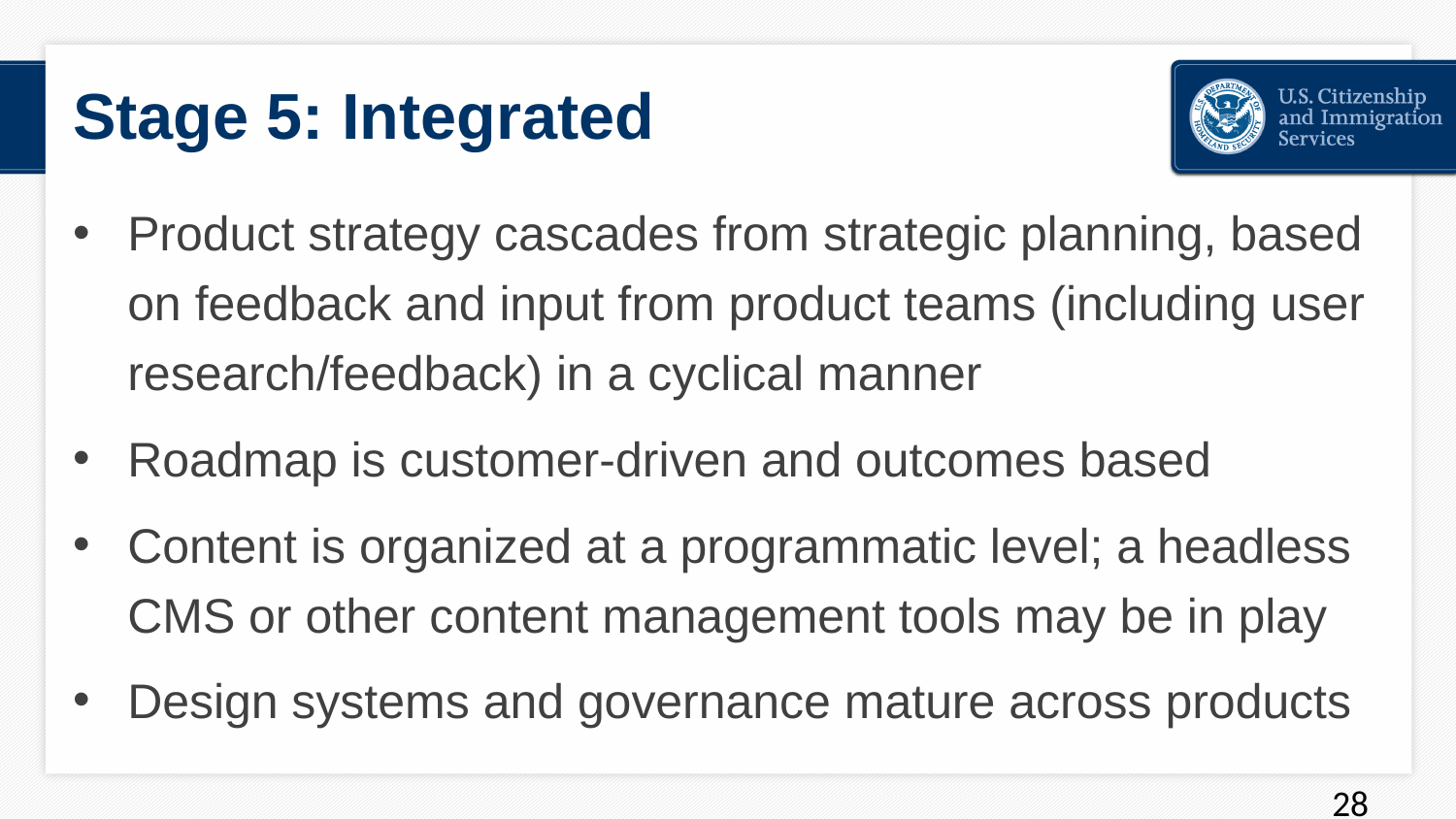

# Stage 5: Integrated
Product strategy cascades from strategic planning, based on feedback and input from product teams (including user research/feedback) in a cyclical manner
Roadmap is customer-driven and outcomes based
Content is organized at a programmatic level; a headless CMS or other content management tools may be in play
Design systems and governance mature across products
28